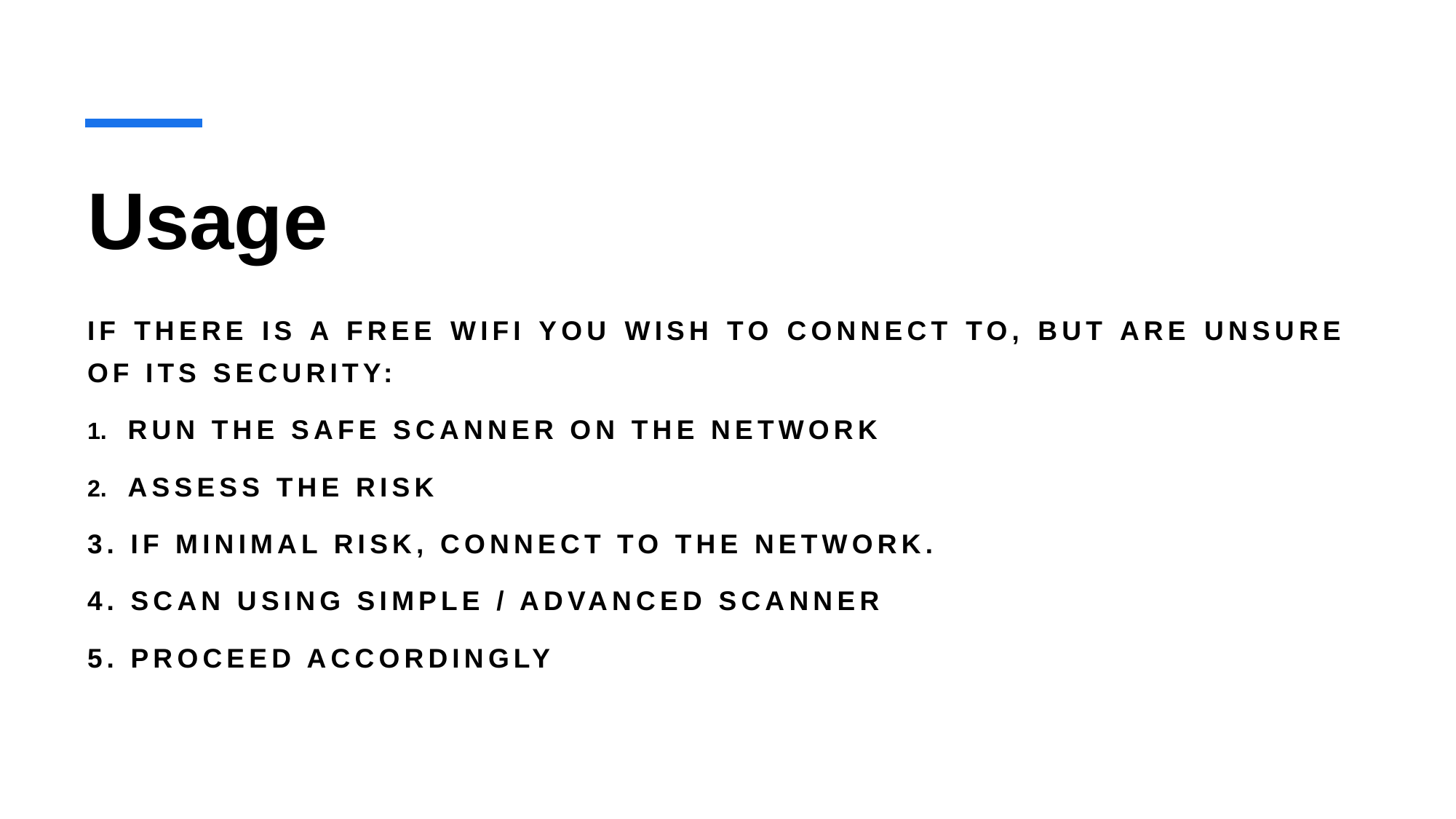

# Usage
If there is a free wifi you wish to connect to, but are unsure of its security:
Run the Safe Scanner on the network
Assess the Risk
3. If minimal Risk, connect to the network.
4. Scan using Simple / advanced scanner
5. Proceed accordingly